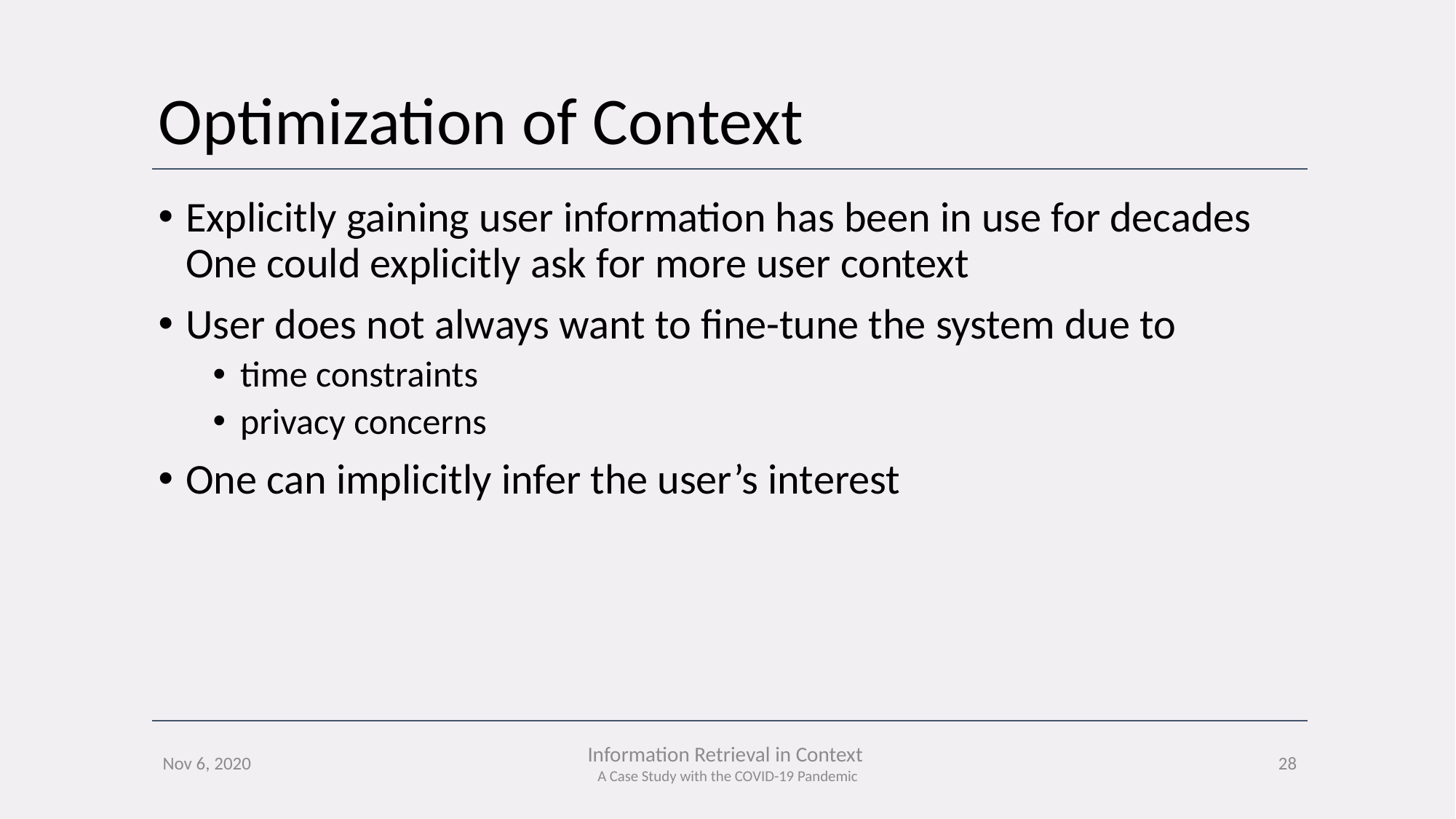

# Optimization of Context
Explicitly gaining user information has been in use for decades One could explicitly ask for more user context
User does not always want to fine-tune the system due to
time constraints
privacy concerns
One can implicitly infer the user’s interest

28
Nov 6, 2020
Information Retrieval in Context
A Case Study with the COVID-19 Pandemic